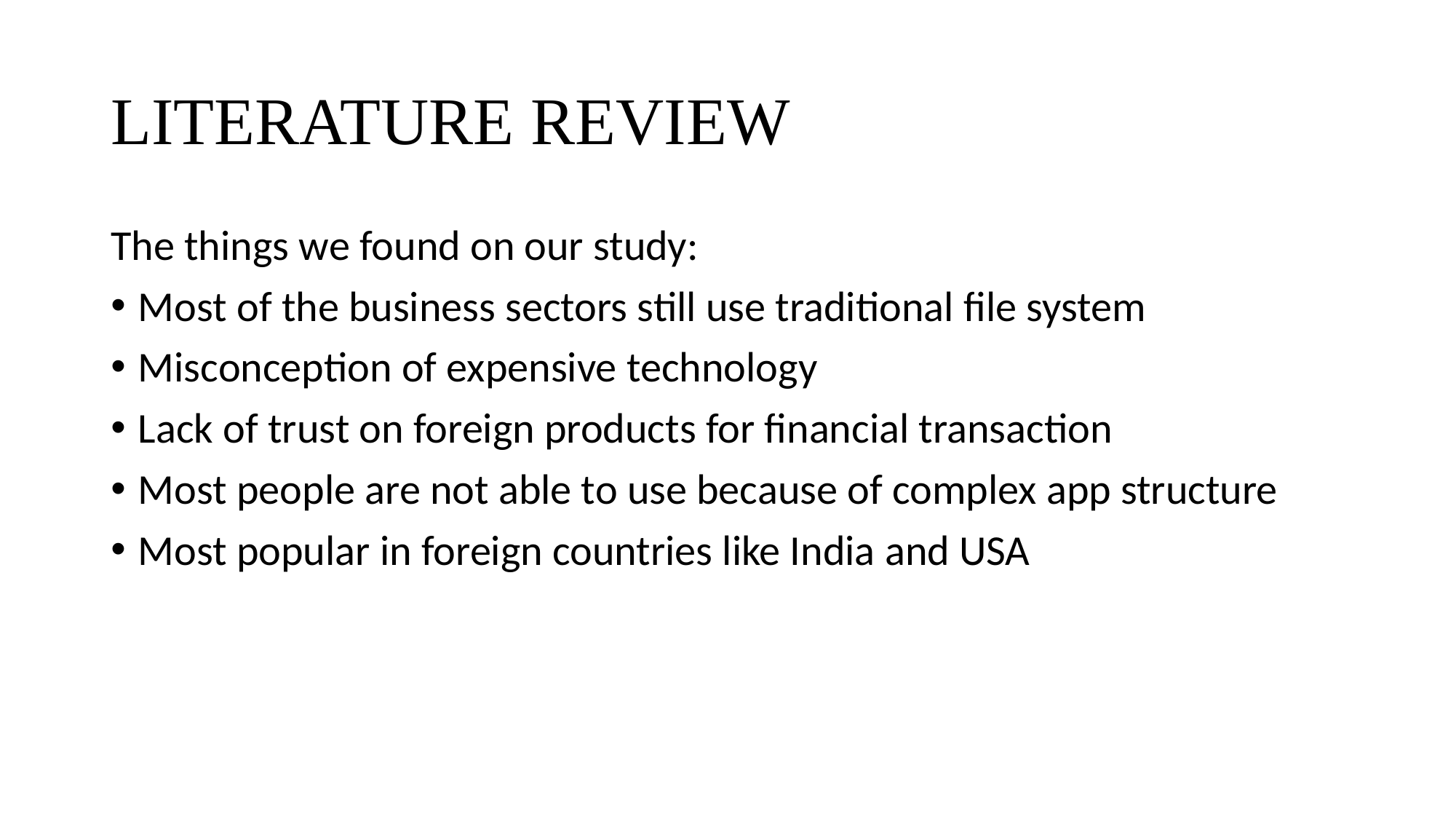

# LITERATURE REVIEW
The things we found on our study:
Most of the business sectors still use traditional file system
Misconception of expensive technology
Lack of trust on foreign products for financial transaction
Most people are not able to use because of complex app structure
Most popular in foreign countries like India and USA